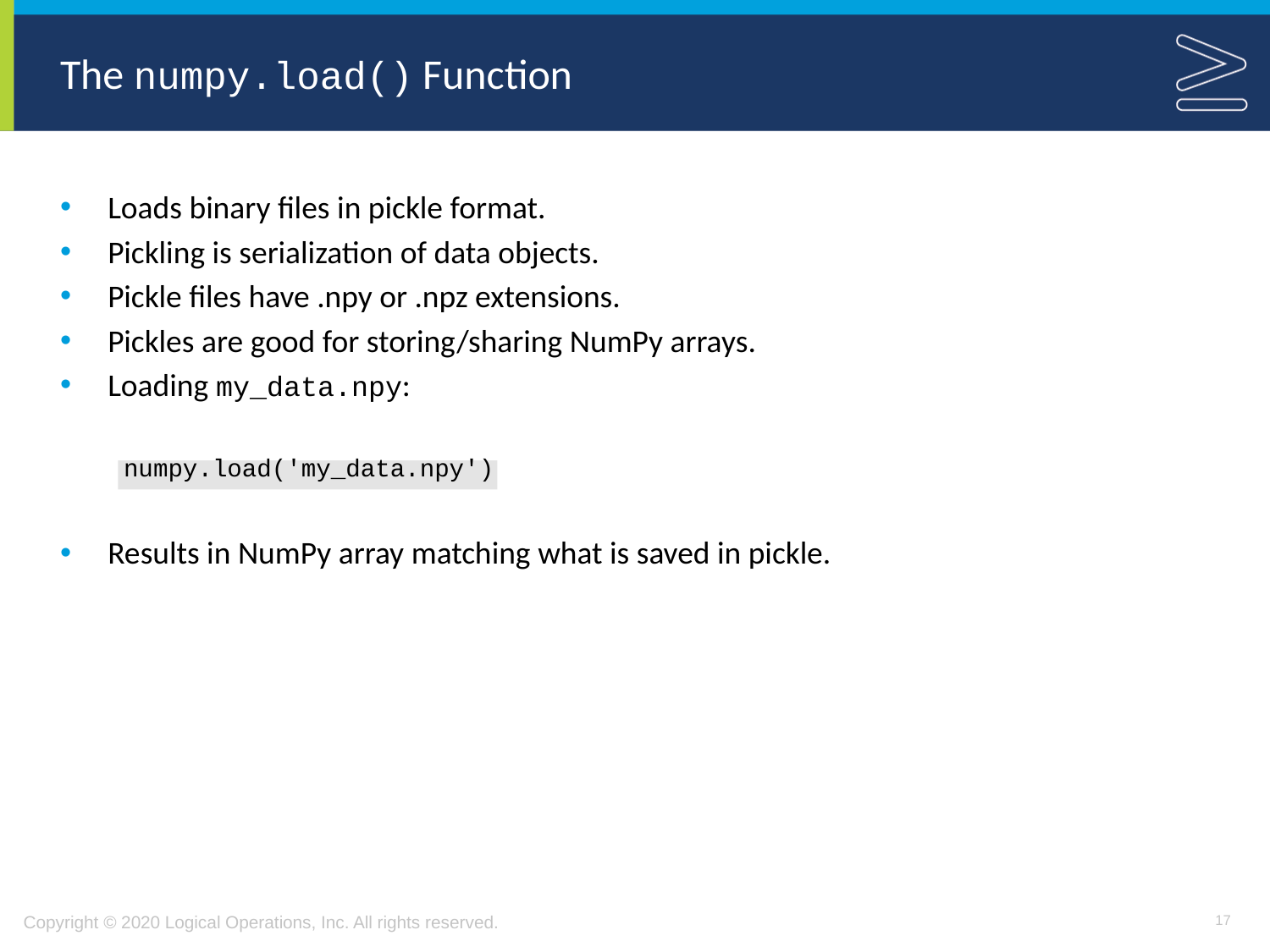

# The numpy.load() Function
Loads binary files in pickle format.
Pickling is serialization of data objects.
Pickle files have .npy or .npz extensions.
Pickles are good for storing/sharing NumPy arrays.
Loading my_data.npy:

numpy.load('my_data.npy')

Results in NumPy array matching what is saved in pickle.

17